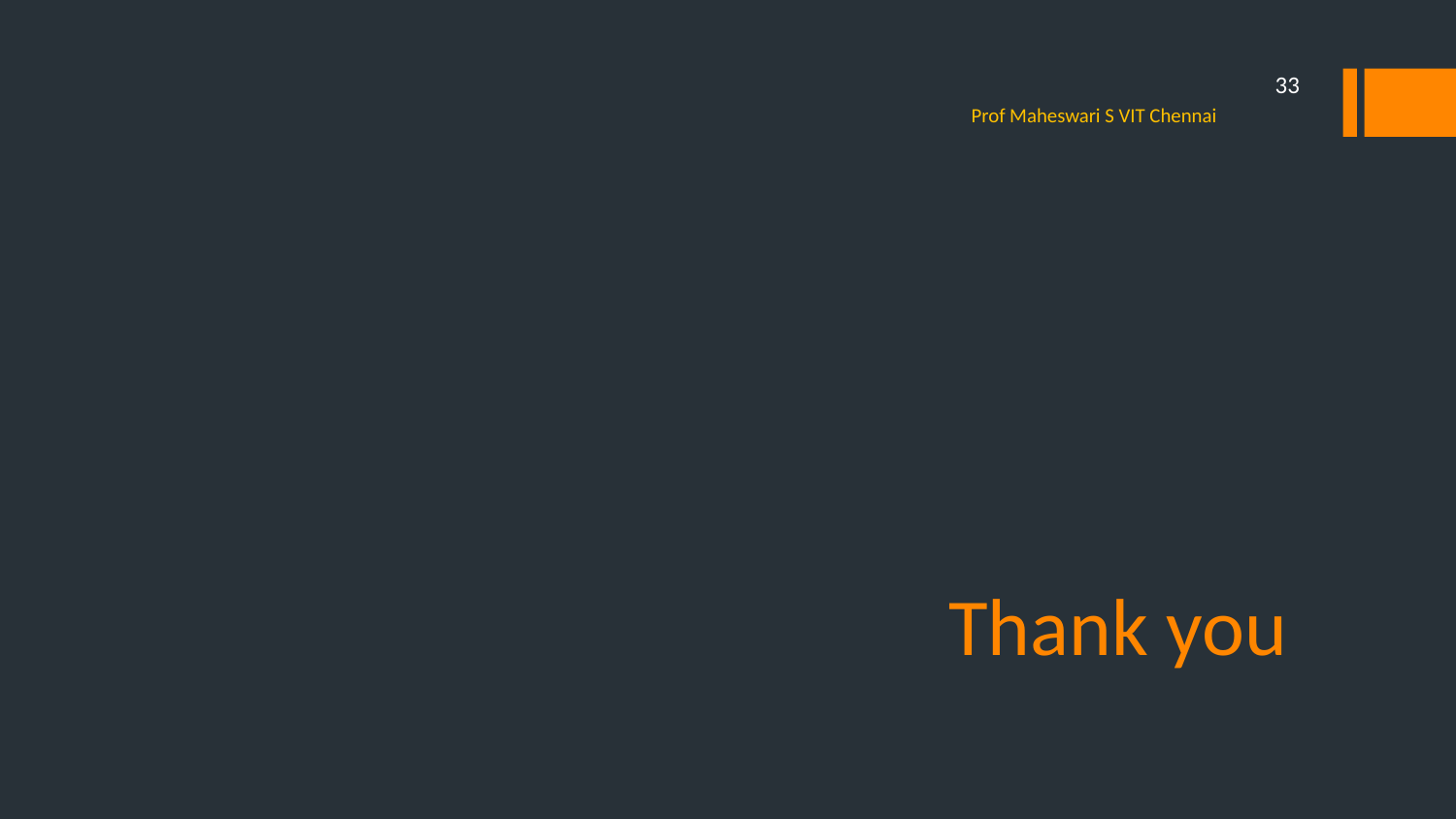

33
Prof Maheswari S VIT Chennai
# Thank you